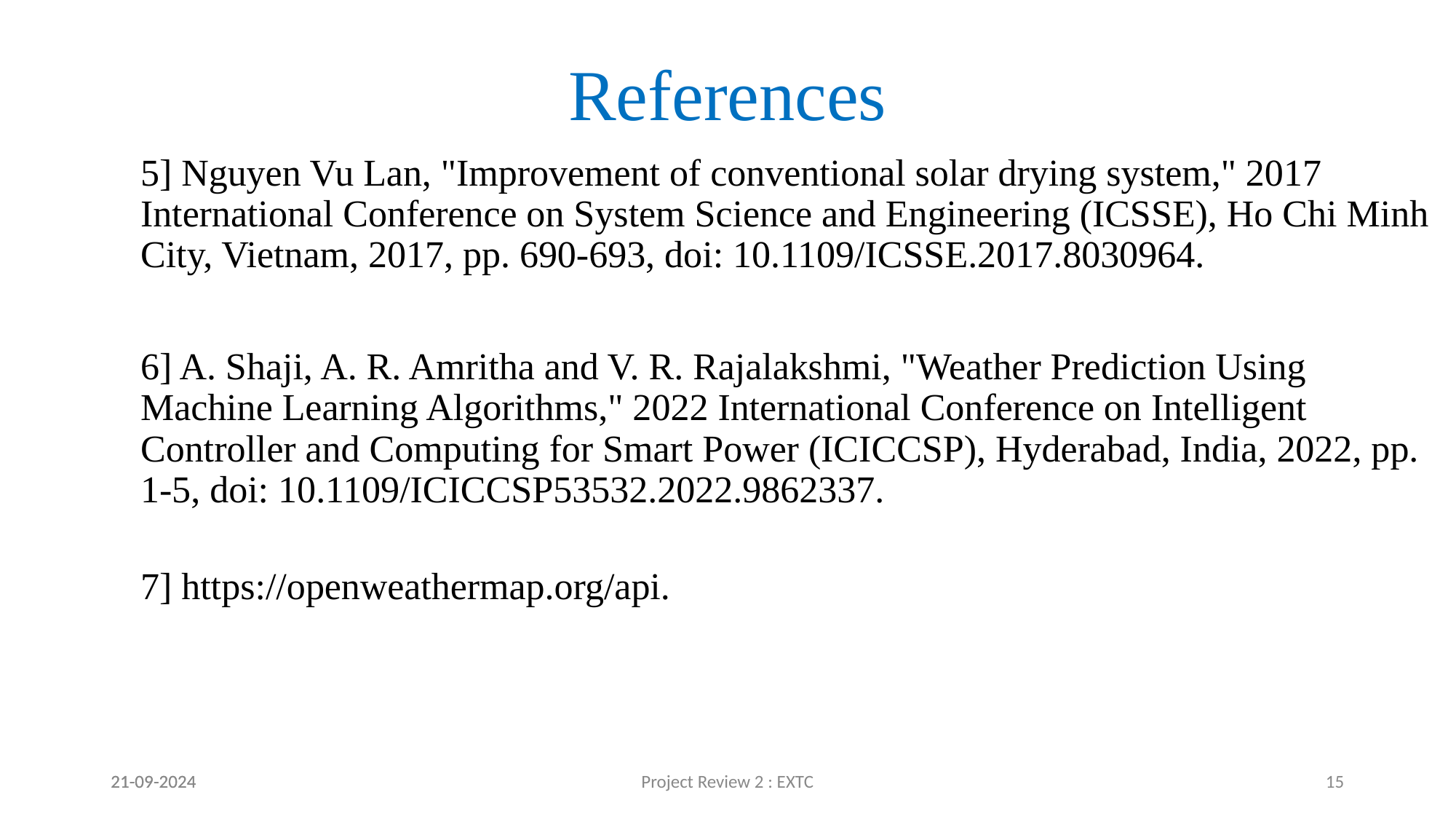

# References

5] Nguyen Vu Lan, "Improvement of conventional solar drying system," 2017 International Conference on System Science and Engineering (ICSSE), Ho Chi Minh City, Vietnam, 2017, pp. 690-693, doi: 10.1109/ICSSE.2017.8030964.

6] A. Shaji, A. R. Amritha and V. R. Rajalakshmi, "Weather Prediction Using Machine Learning Algorithms," 2022 International Conference on Intelligent Controller and Computing for Smart Power (ICICCSP), Hyderabad, India, 2022, pp. 1-5, doi: 10.1109/ICICCSP53532.2022.9862337.
7] https://openweathermap.org/api.
21-09-2024
21-09-2024
Project Review 2 : EXTC
15